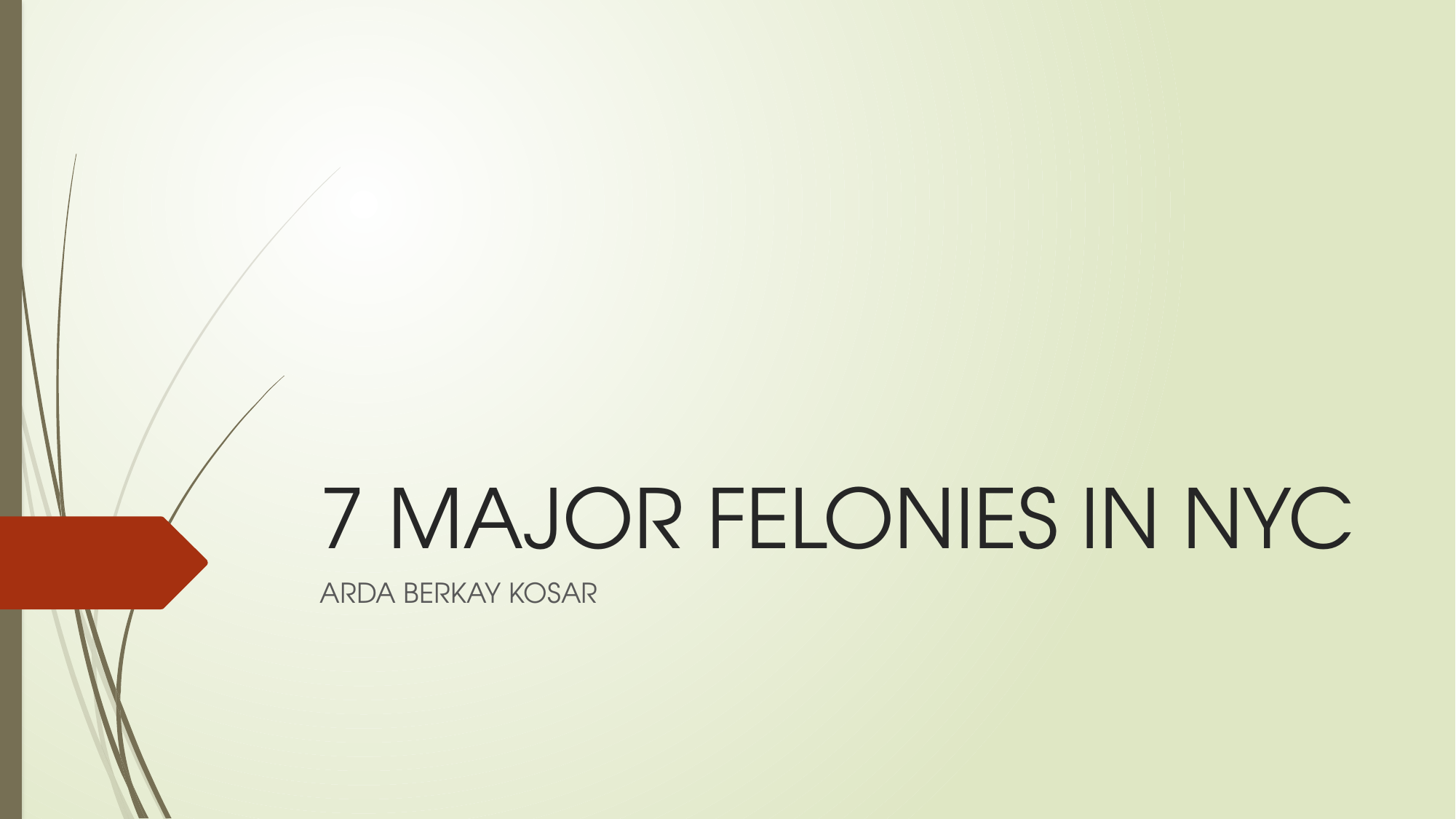

# 7 MAJOR FELONIES IN NYC
ARDA BERKAY KOSAR